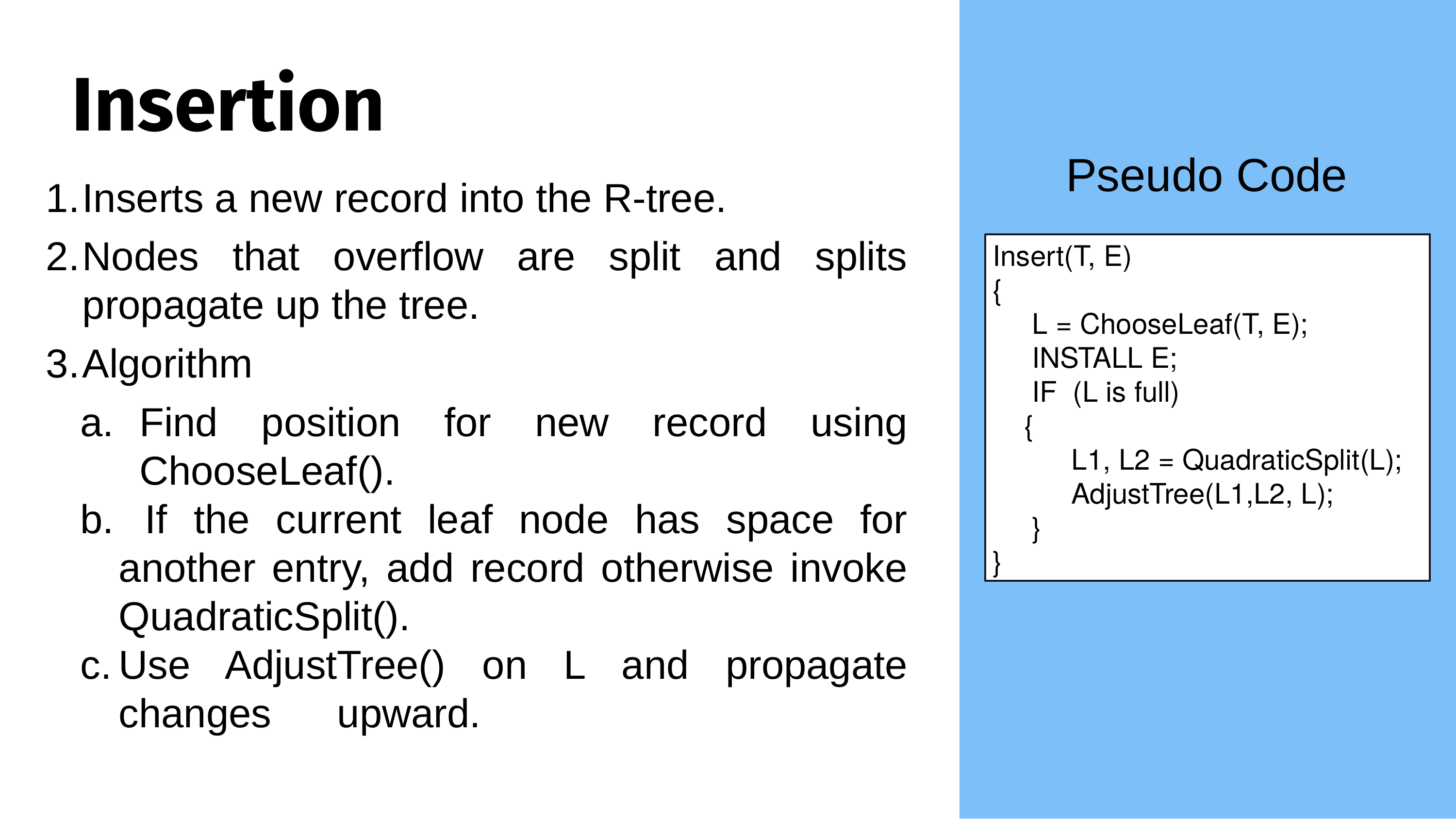

Insertion
Pseudo Code
Inserts a new record into the R-tree.
Nodes that overflow are split and splits propagate up the tree.
Algorithm
Find position for new record using ChooseLeaf().
 If the current leaf node has space for another entry, add record otherwise invoke QuadraticSplit().
Use AdjustTree() on L and propagate changes 	upward.
Insert(T, E)
{
     L = ChooseLeaf(T, E);
     INSTALL E;
     IF  (L is full)
    {
          L1, L2 = QuadraticSplit(L);
          AdjustTree(L1,L2, L);
     }
}